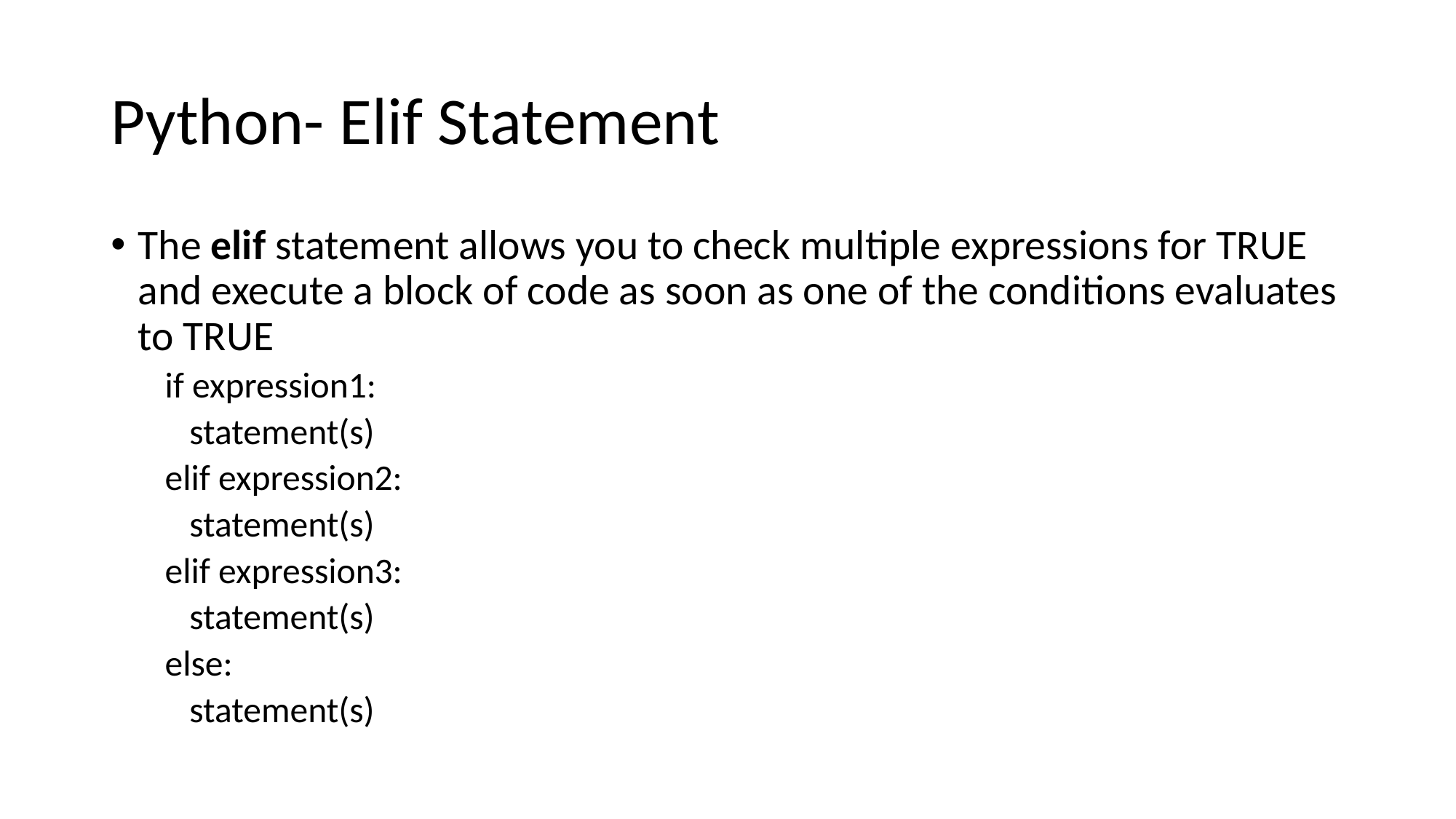

# Python- Elif Statement
The elif statement allows you to check multiple expressions for TRUE and execute a block of code as soon as one of the conditions evaluates to TRUE
if expression1:
   statement(s)
elif expression2:
   statement(s)
elif expression3:
   statement(s)
else:
   statement(s)